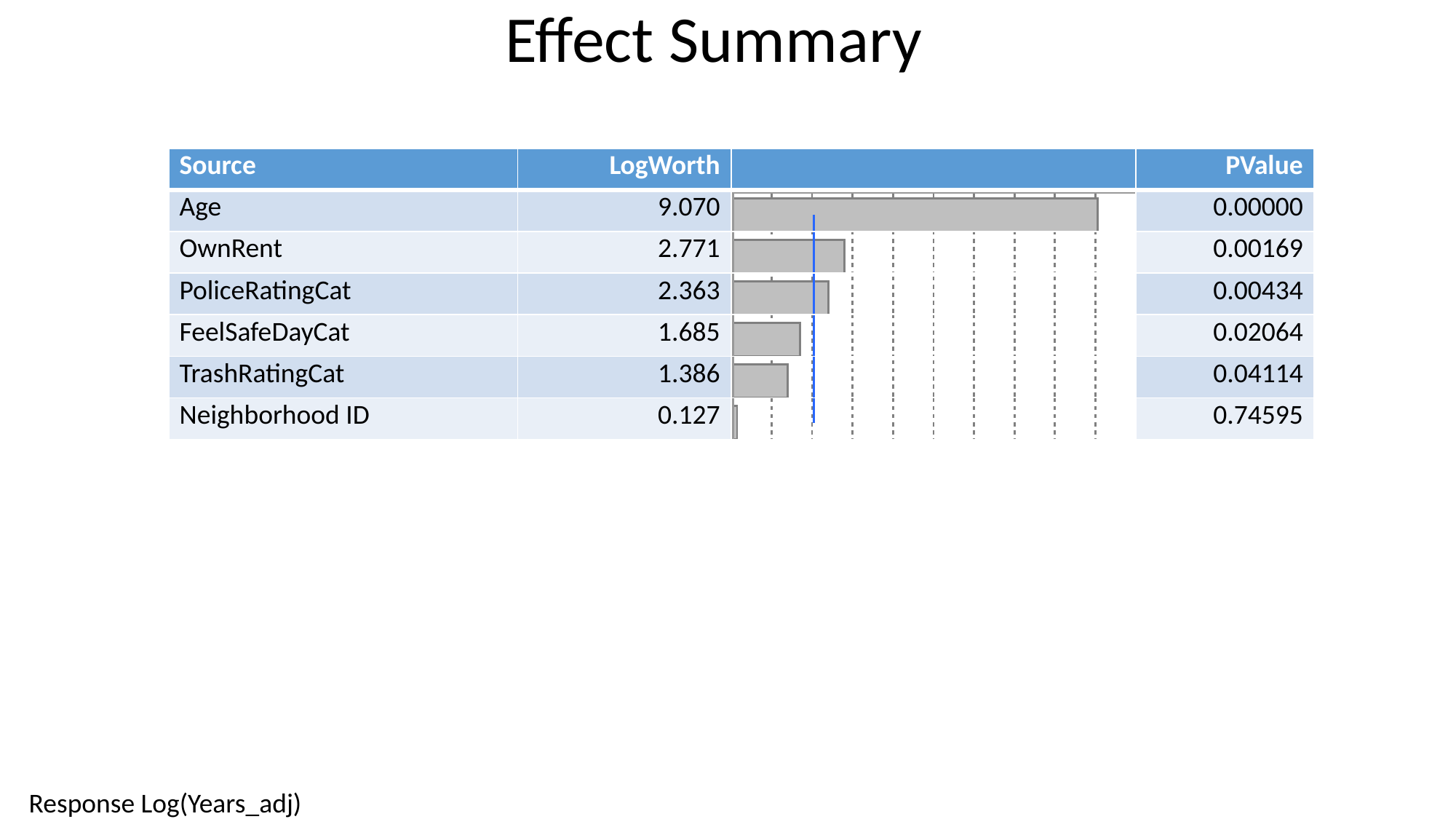

# Effect Summary
| Source | LogWorth |  | PValue |
| --- | --- | --- | --- |
| Age | 9.070 |  | 0.00000 |
| OwnRent | 2.771 |  | 0.00169 |
| PoliceRatingCat | 2.363 |  | 0.00434 |
| FeelSafeDayCat | 1.685 |  | 0.02064 |
| TrashRatingCat | 1.386 |  | 0.04114 |
| Neighborhood ID | 0.127 |  | 0.74595 |
Response Log(Years_adj)